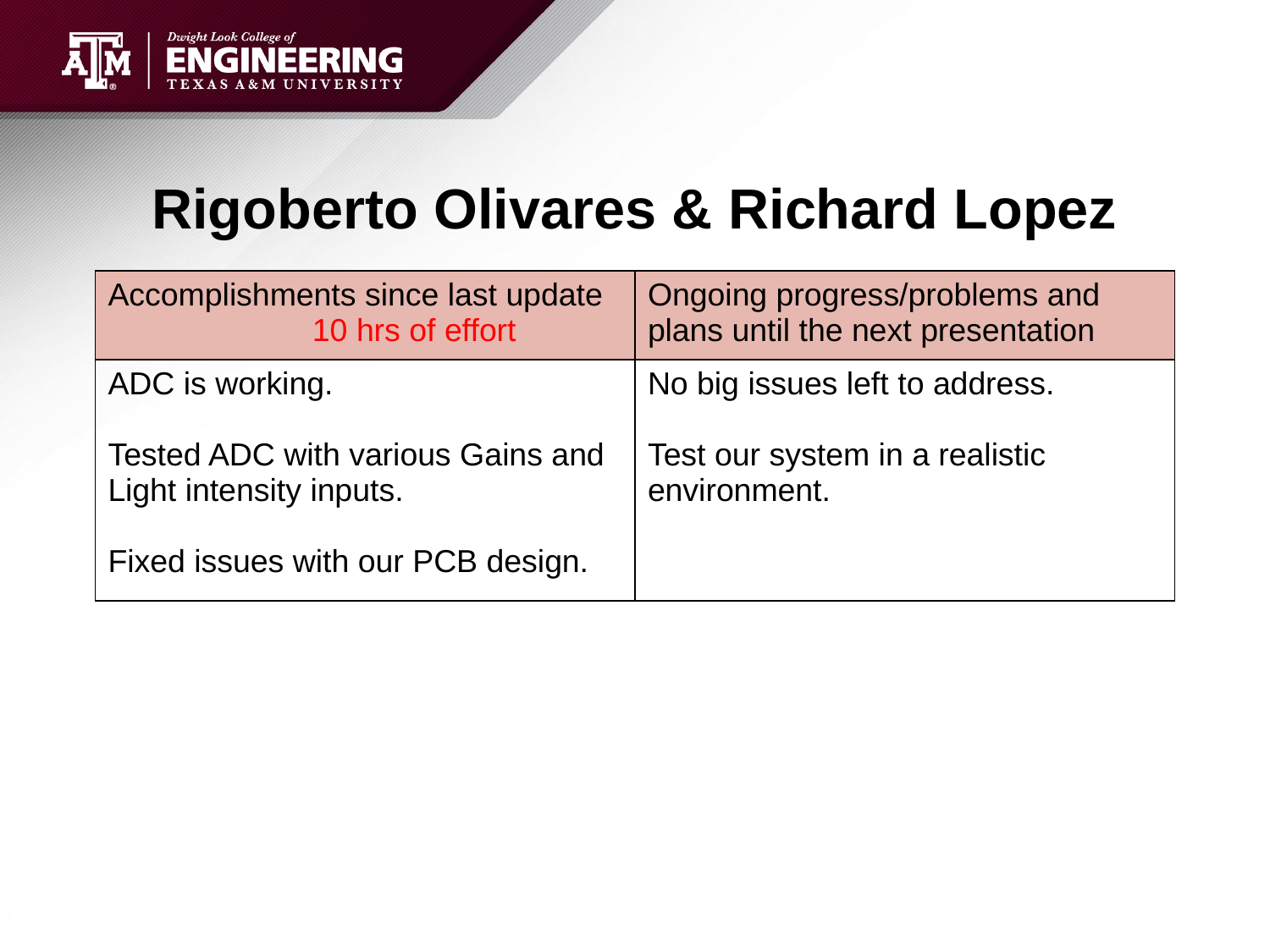

# Rigoberto Olivares & Richard Lopez
| Accomplishments since last update 10 hrs of effort | Ongoing progress/problems and plans until the next presentation |
| --- | --- |
| ADC is working. Tested ADC with various Gains and Light intensity inputs. Fixed issues with our PCB design. | No big issues left to address. Test our system in a realistic environment. |